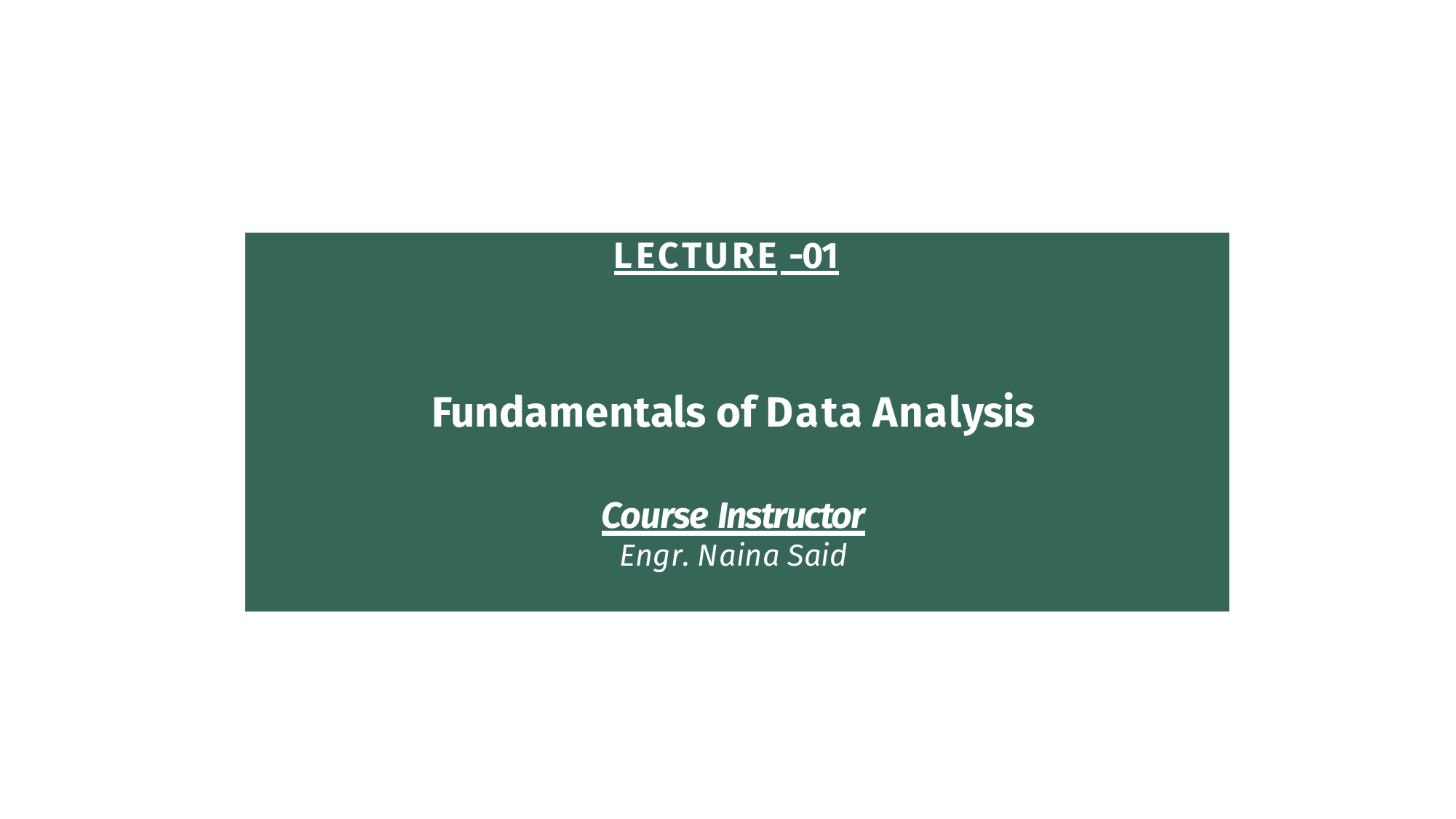

# LECTURE -01

Fundamentals of Data Analysis

Course Instructor
Engr. Naina Said